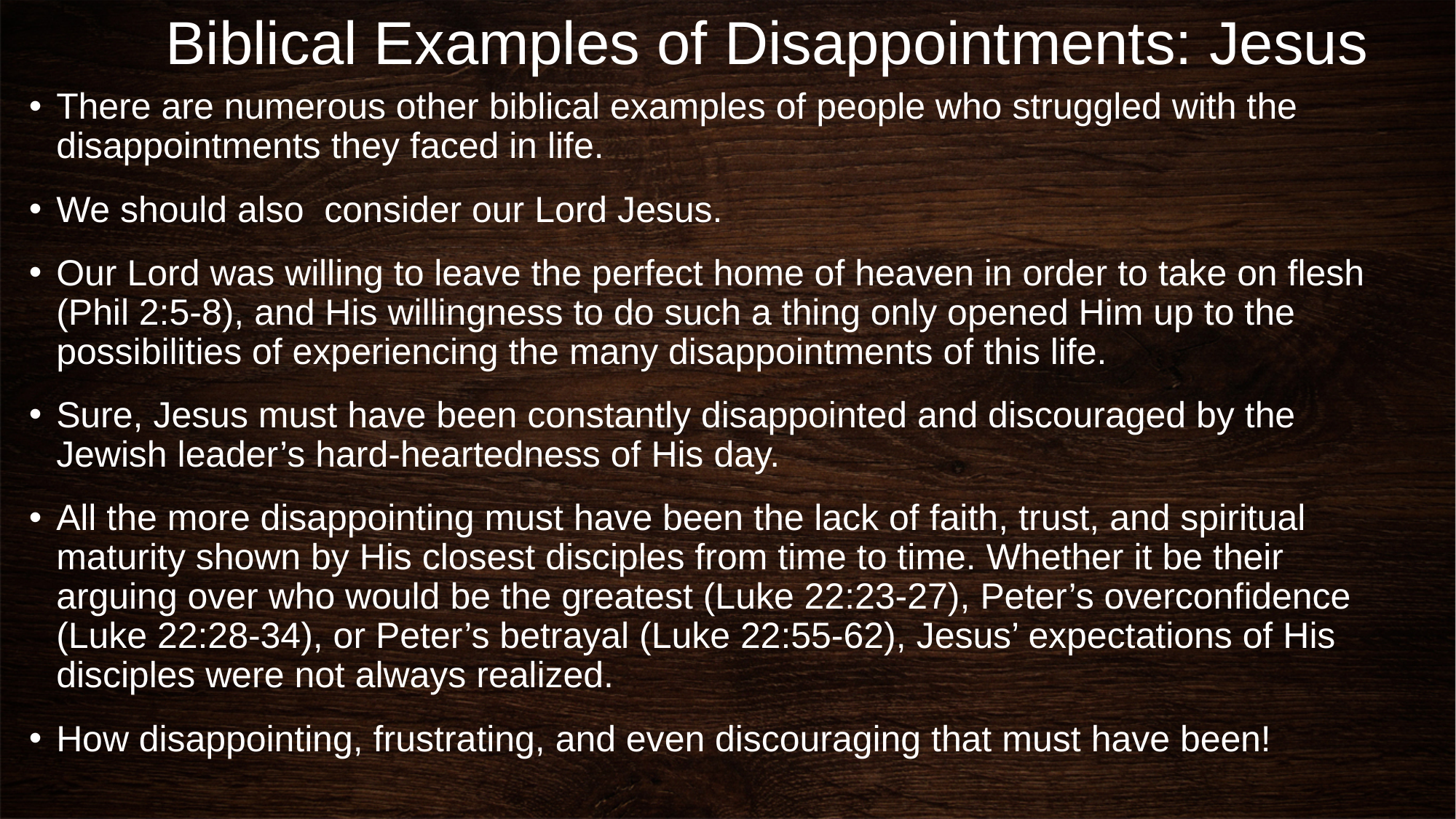

# Biblical Examples of Disappointments: Jesus
There are numerous other biblical examples of people who struggled with the disappointments they faced in life.
We should also  consider our Lord Jesus.
Our Lord was willing to leave the perfect home of heaven in order to take on flesh (Phil 2:5-8), and His willingness to do such a thing only opened Him up to the possibilities of experiencing the many disappointments of this life.
Sure, Jesus must have been constantly disappointed and discouraged by the Jewish leader’s hard-heartedness of His day.
All the more disappointing must have been the lack of faith, trust, and spiritual maturity shown by His closest disciples from time to time. Whether it be their arguing over who would be the greatest (Luke 22:23-27), Peter’s overconfidence (Luke 22:28-34), or Peter’s betrayal (Luke 22:55-62), Jesus’ expectations of His disciples were not always realized.
How disappointing, frustrating, and even discouraging that must have been!